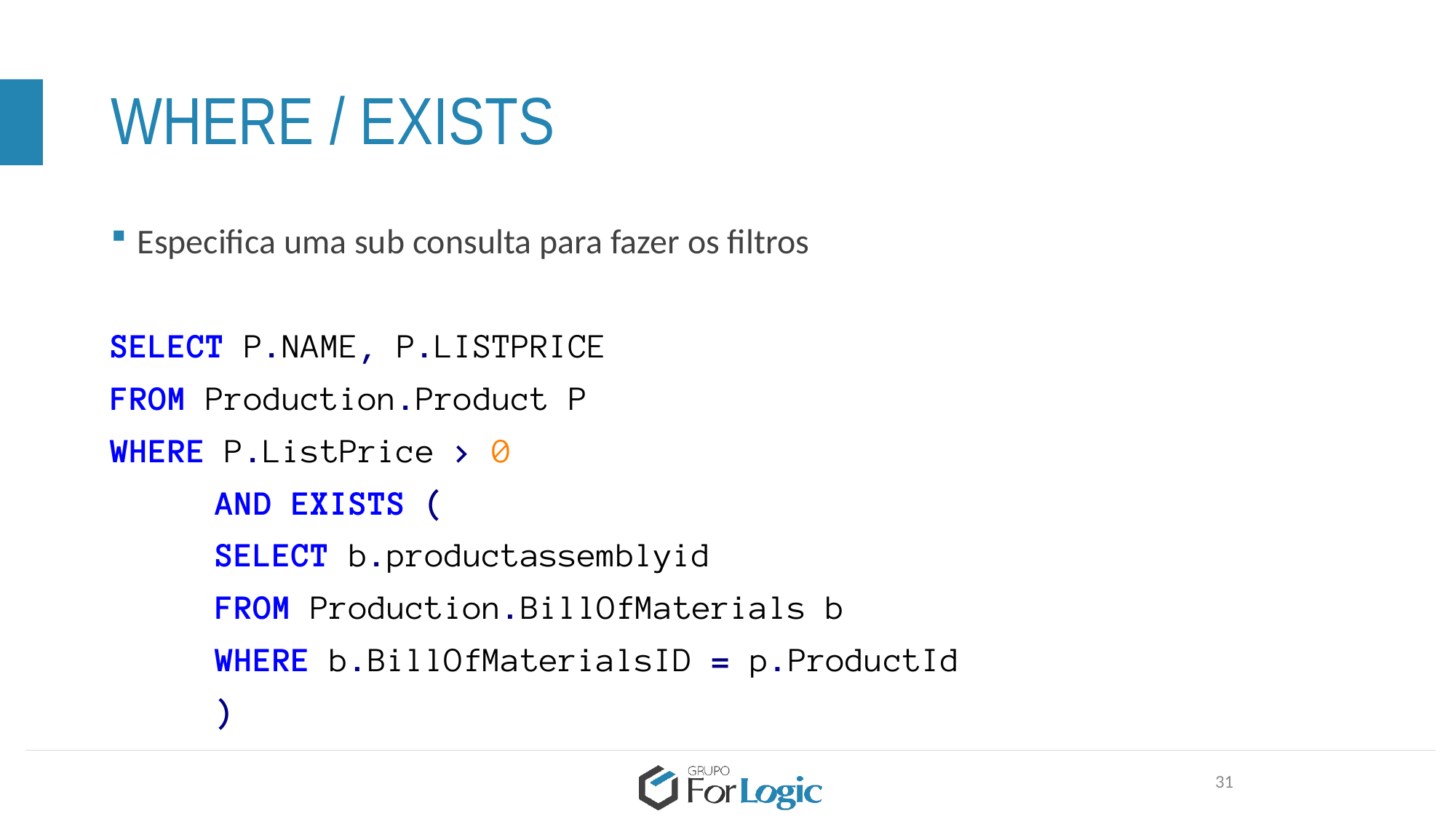

# WHERE / EXISTS
Especifica uma sub consulta para fazer os filtros

SELECT P.NAME, P.LISTPRICE
FROM Production.Product P
WHERE P.ListPrice > 0
	AND EXISTS (
		SELECT b.productassemblyid
		FROM Production.BillOfMaterials b
		WHERE b.BillOfMaterialsID = p.ProductId
		)

31